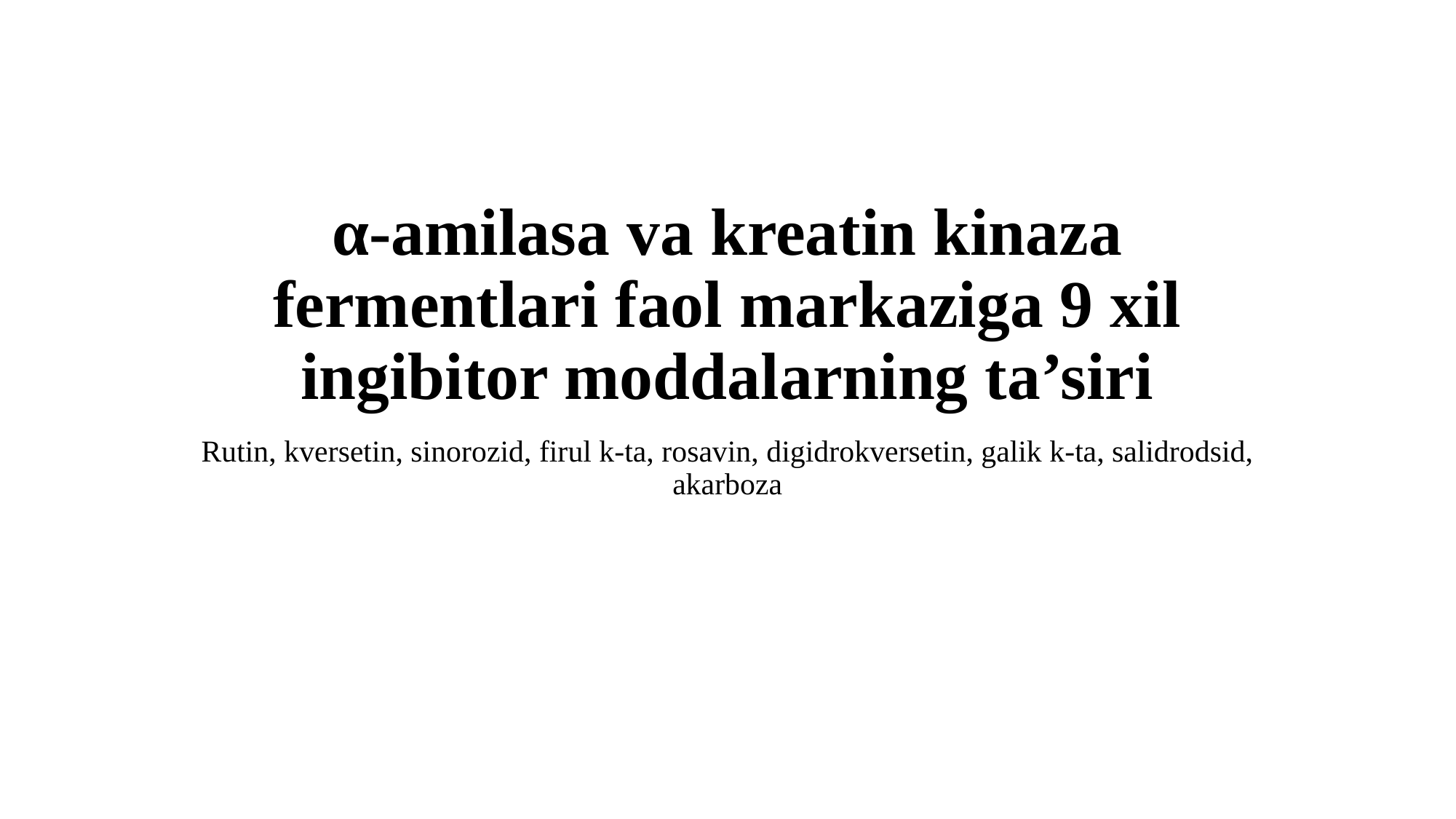

# α-amilasa va kreatin kinaza fermentlari faol markaziga 9 xil ingibitor moddalarning ta’siri
Rutin, kversetin, sinorozid, firul k-ta, rosavin, digidrokversetin, galik k-ta, salidrodsid, akarboza